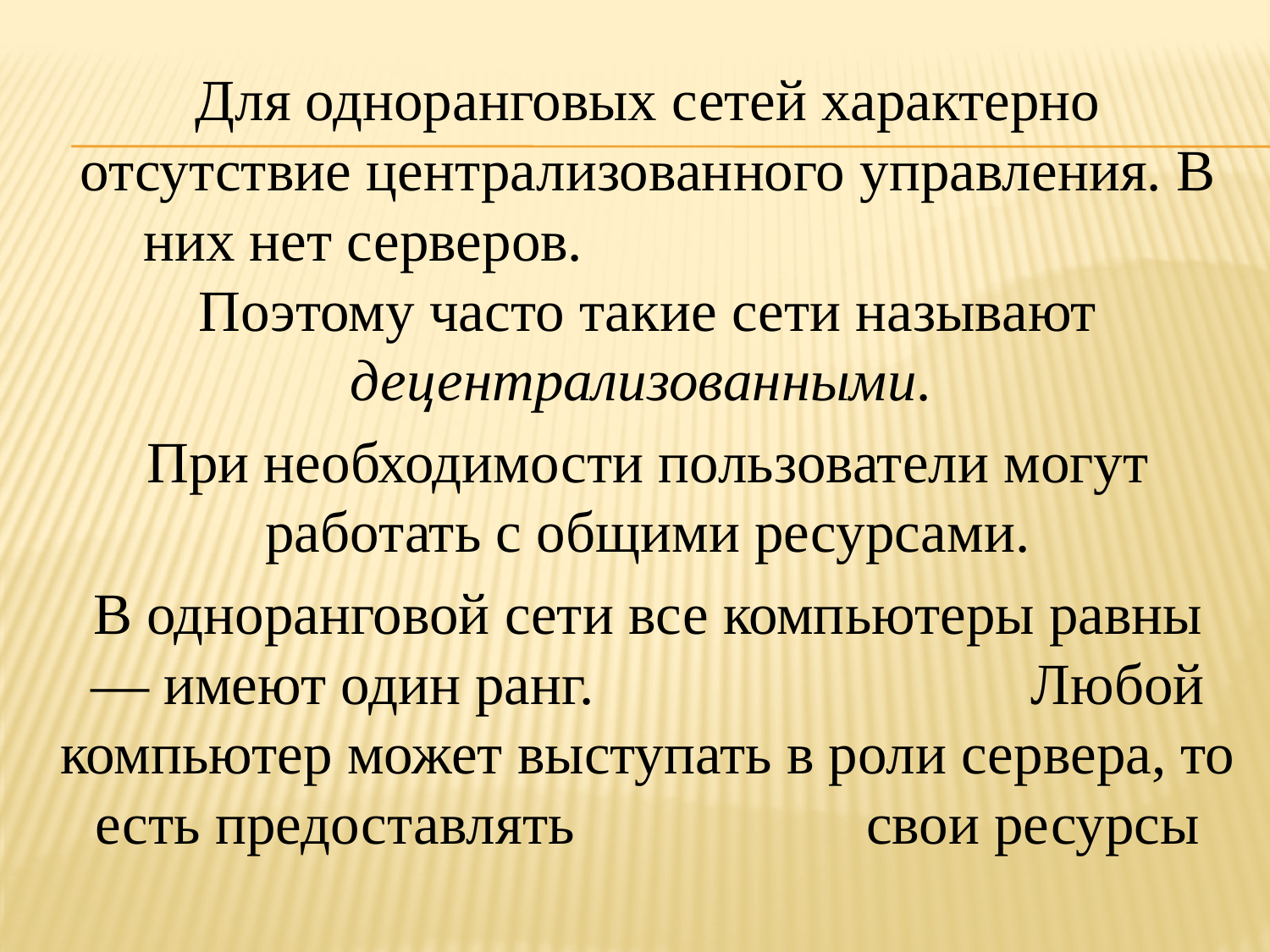

Для одноранговых сетей характерно отсутствие централизованного управления. В них нет серверов.                                        Поэтому часто такие сети называют децентрализованными.
При необходимости пользователи могут работать с общими ресурсами.
В одноранговой сети все компьютеры равны — имеют один ранг.                              Любой компьютер может выступать в роли сервера, то есть предоставлять                    свои ресурсы